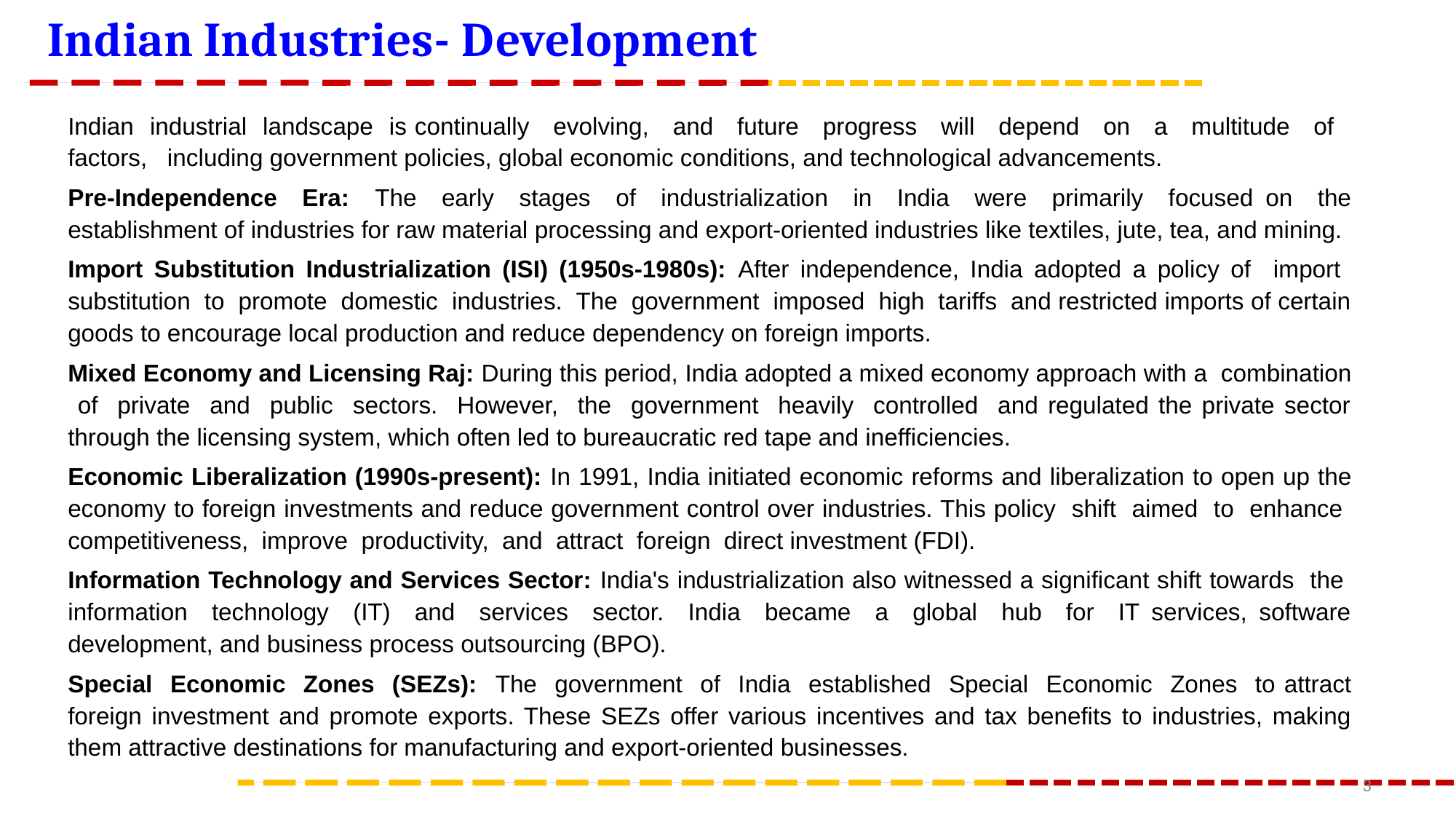

Indian Industries- Development

Indian  industrial  landscape  is continually   evolving,   and   future   progress   will   depend   on   a   multitude   of   factors,   including government policies, global economic conditions, and technological advancements.
Pre-Independence  Era:  The  early  stages  of  industrialization  in  India  were  primarily  focused on  the establishment of industries for raw material processing and export-oriented industries like textiles, jute, tea, and mining.
Import Substitution Industrialization (ISI) (1950s-1980s): After independence, India adopted a policy of  import  substitution  to  promote  domestic  industries.  The  government  imposed  high  tariffs  and restricted imports of certain goods to encourage local production and reduce dependency on foreign imports.
Mixed Economy and Licensing Raj: During this period, India adopted a mixed economy approach with a  combination  of  private  and  public  sectors.  However,  the  government  heavily  controlled  and regulated the private sector through the licensing system, which often led to bureaucratic red tape and inefficiencies.
Economic Liberalization (1990s-present): In 1991, India initiated economic reforms and liberalization to open up the economy to foreign investments and reduce government control over industries. This policy  shift  aimed  to  enhance  competitiveness,  improve  productivity,  and  attract  foreign  direct investment (FDI).
Information Technology and Services Sector: India's industrialization also witnessed a significant shift towards  the  information  technology  (IT)  and  services  sector.  India  became  a  global  hub  for  IT services, software development, and business process outsourcing (BPO).
Special  Economic  Zones  (SEZs):  The  government  of  India  established  Special  Economic  Zones  to attract foreign investment and promote exports. These SEZs offer various incentives and tax benefits to industries, making them attractive destinations for manufacturing and export-oriented businesses.

3